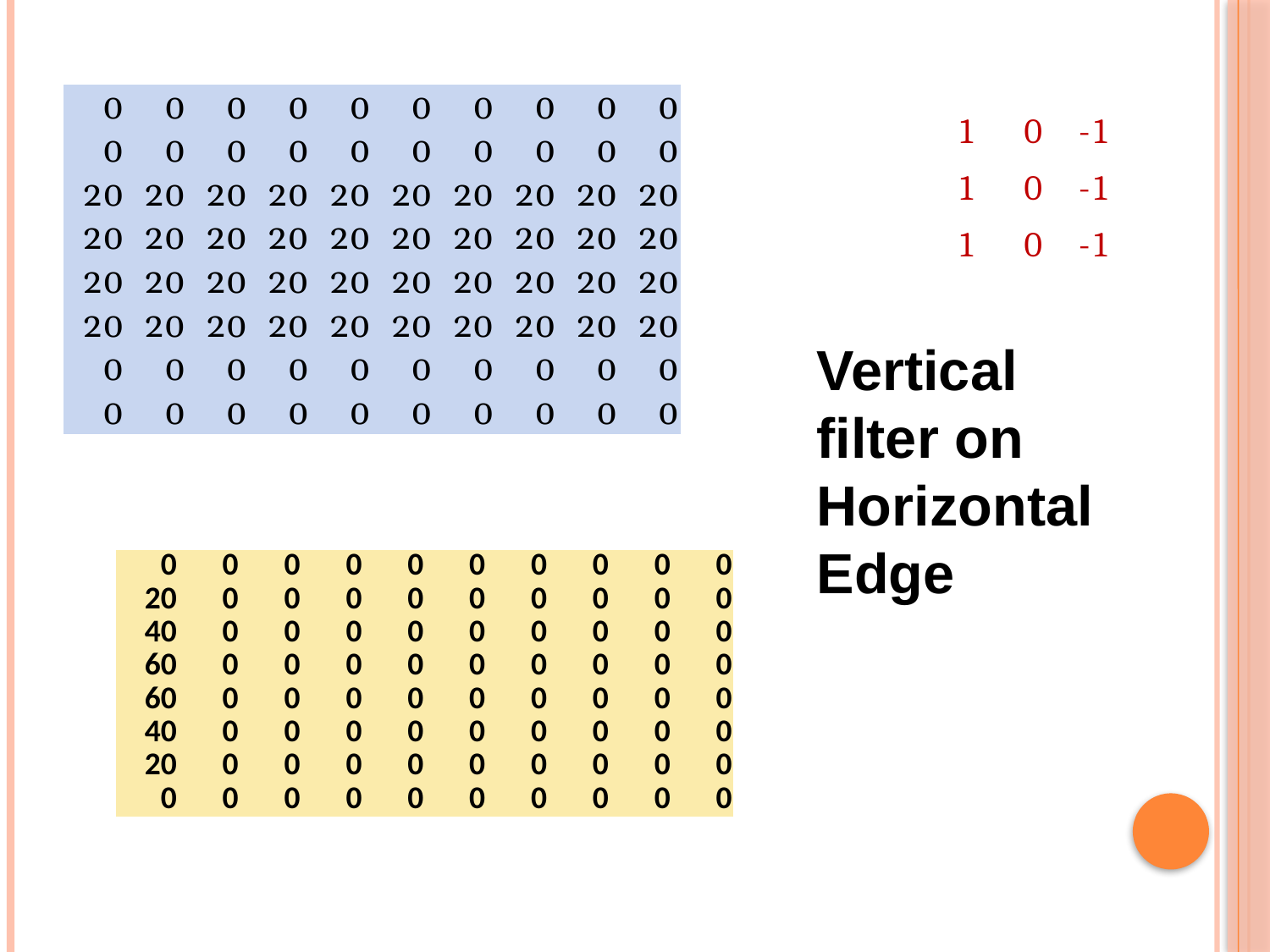

| 0 | 0 | 0 | 0 | 0 | 0 | 0 | 0 | 0 | 0 |
| --- | --- | --- | --- | --- | --- | --- | --- | --- | --- |
| 0 | 0 | 0 | 0 | 0 | 0 | 0 | 0 | 0 | 0 |
| 20 | 20 | 20 | 20 | 20 | 20 | 20 | 20 | 20 | 20 |
| 20 | 20 | 20 | 20 | 20 | 20 | 20 | 20 | 20 | 20 |
| 20 | 20 | 20 | 20 | 20 | 20 | 20 | 20 | 20 | 20 |
| 20 | 20 | 20 | 20 | 20 | 20 | 20 | 20 | 20 | 20 |
| 0 | 0 | 0 | 0 | 0 | 0 | 0 | 0 | 0 | 0 |
| 0 | 0 | 0 | 0 | 0 | 0 | 0 | 0 | 0 | 0 |
| 1 | 0 | -1 |
| --- | --- | --- |
| 1 | 0 | -1 |
| 1 | 0 | -1 |
Vertical filter on Horizontal Edge
| 0 | 0 | 0 | 0 | 0 | 0 | 0 | 0 | 0 | 0 |
| --- | --- | --- | --- | --- | --- | --- | --- | --- | --- |
| 20 | 0 | 0 | 0 | 0 | 0 | 0 | 0 | 0 | 0 |
| 40 | 0 | 0 | 0 | 0 | 0 | 0 | 0 | 0 | 0 |
| 60 | 0 | 0 | 0 | 0 | 0 | 0 | 0 | 0 | 0 |
| 60 | 0 | 0 | 0 | 0 | 0 | 0 | 0 | 0 | 0 |
| 40 | 0 | 0 | 0 | 0 | 0 | 0 | 0 | 0 | 0 |
| 20 | 0 | 0 | 0 | 0 | 0 | 0 | 0 | 0 | 0 |
| 0 | 0 | 0 | 0 | 0 | 0 | 0 | 0 | 0 | 0 |